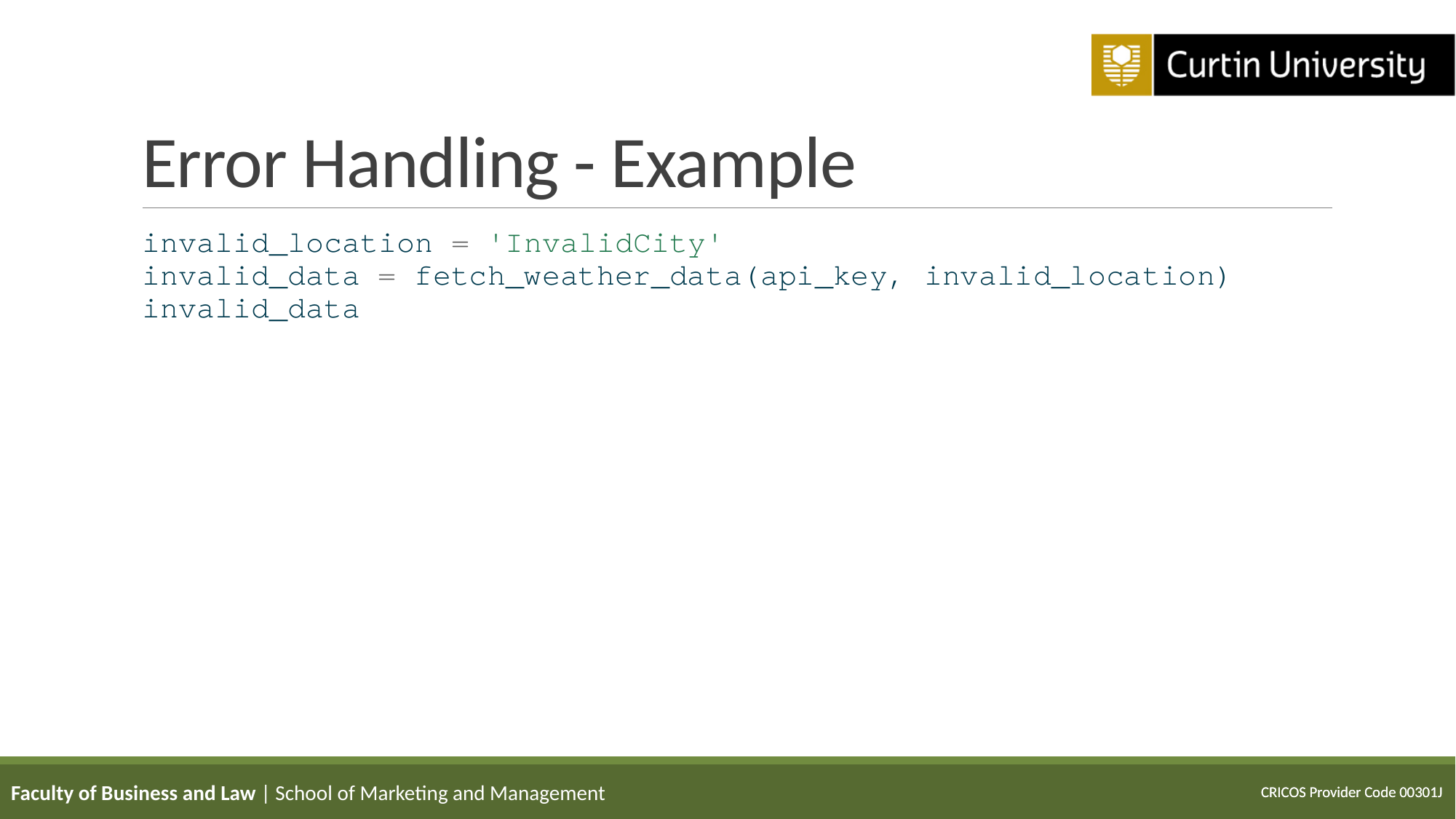

# Error Handling - Example
invalid_location = 'InvalidCity'
invalid_data = fetch_weather_data(api_key, invalid_location)
invalid_data
Faculty of Business and Law | School of Marketing and Management